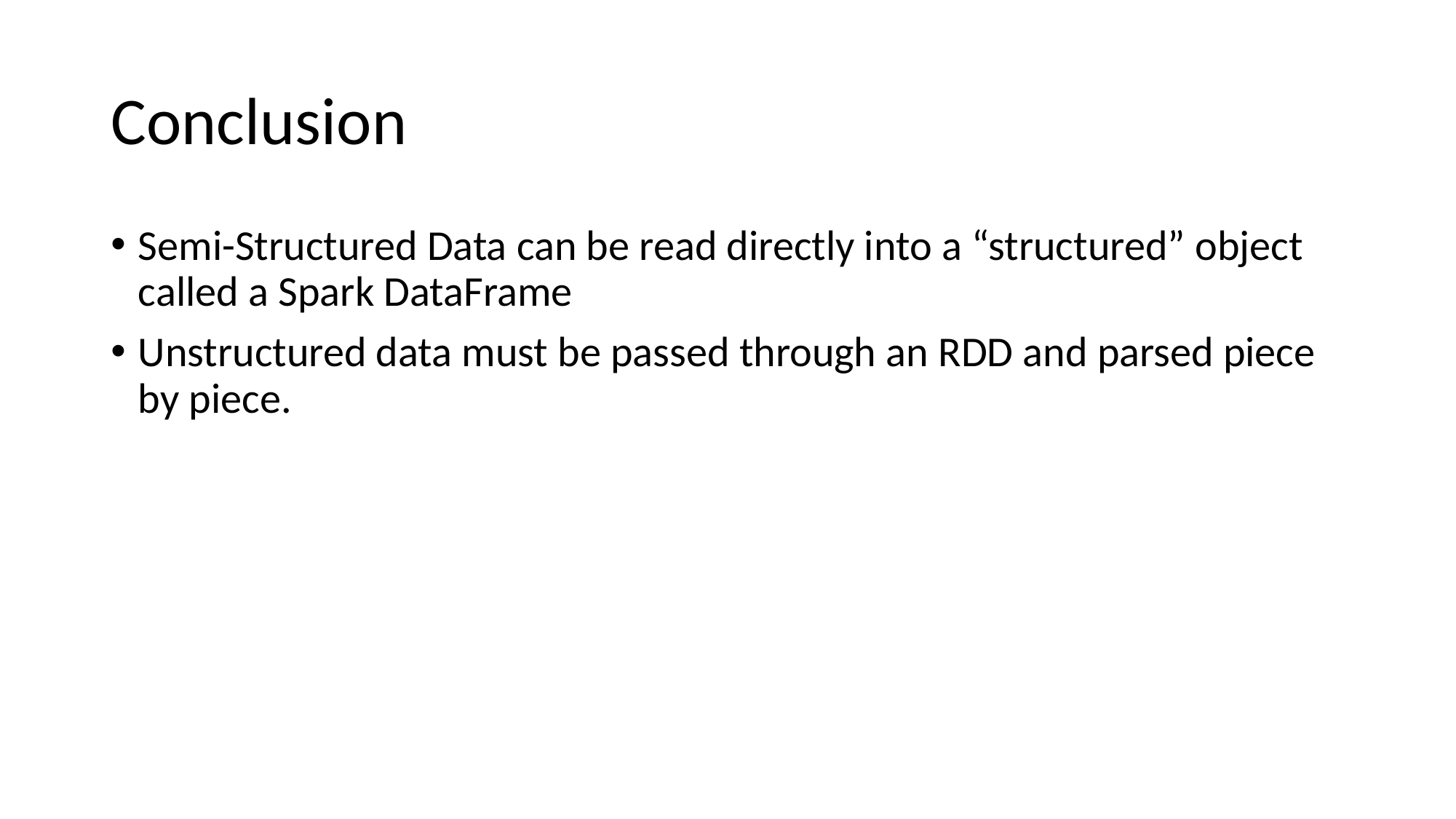

# Conclusion
Semi-Structured Data can be read directly into a “structured” object called a Spark DataFrame
Unstructured data must be passed through an RDD and parsed piece by piece.